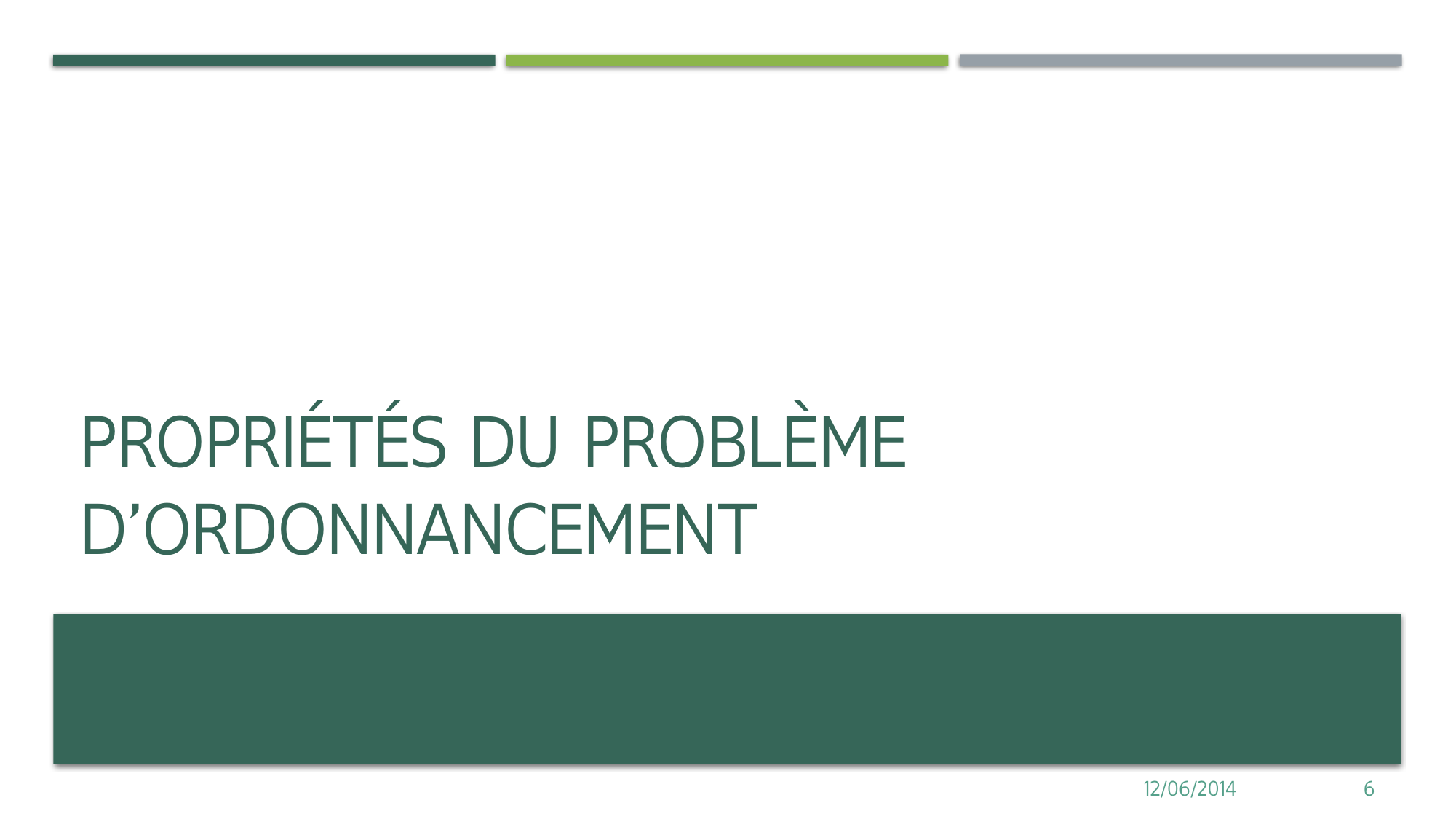

# Propriétés du problème d’ordonnancement
12/06/2014
6